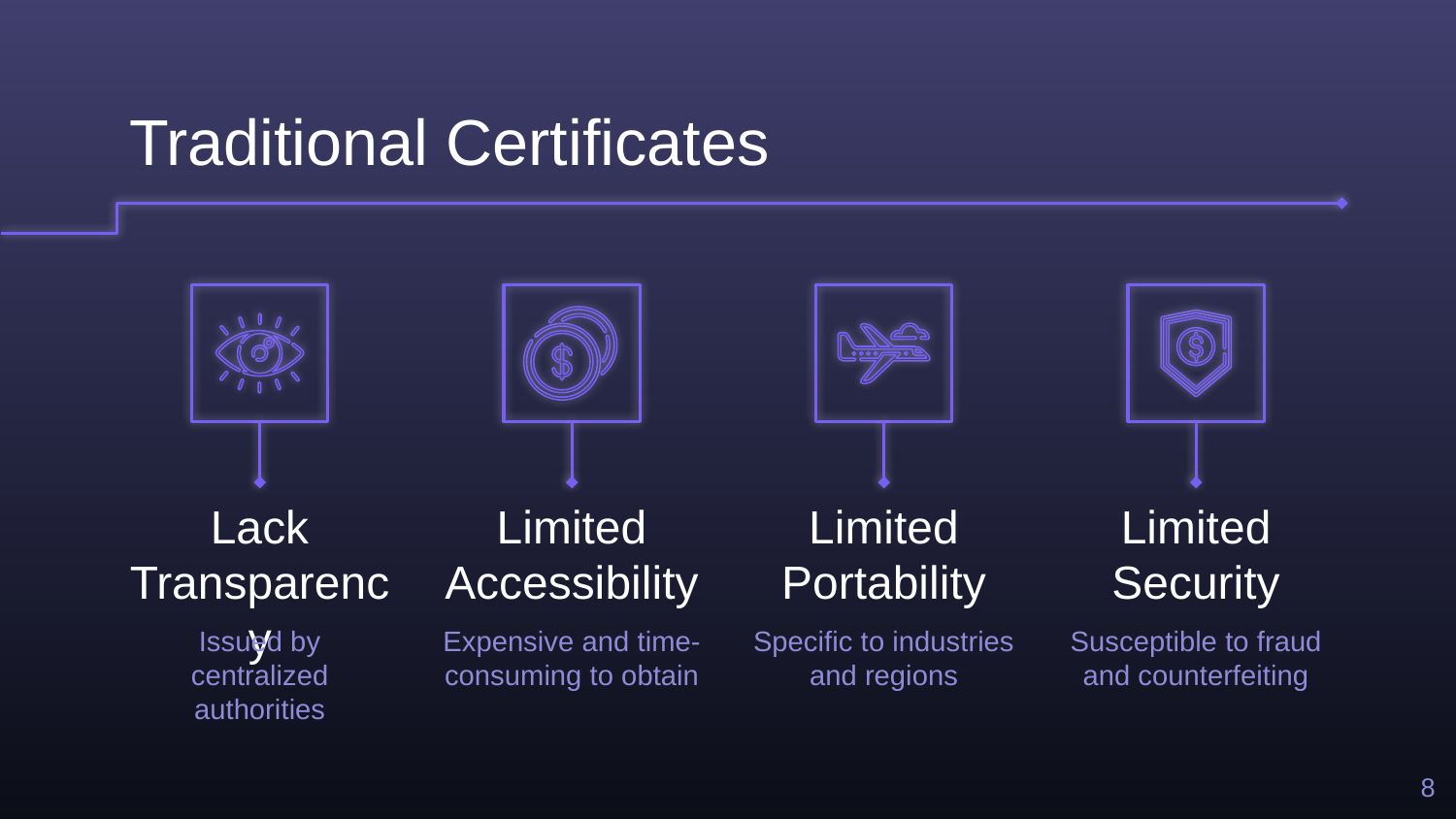

# Traditional Certificates

Lack Transparency
Limited Accessibility
Limited Portability
Limited Security
Issued by centralized authorities
Expensive and time-consuming to obtain
Specific to industries and regions
Susceptible to fraud and counterfeiting
8